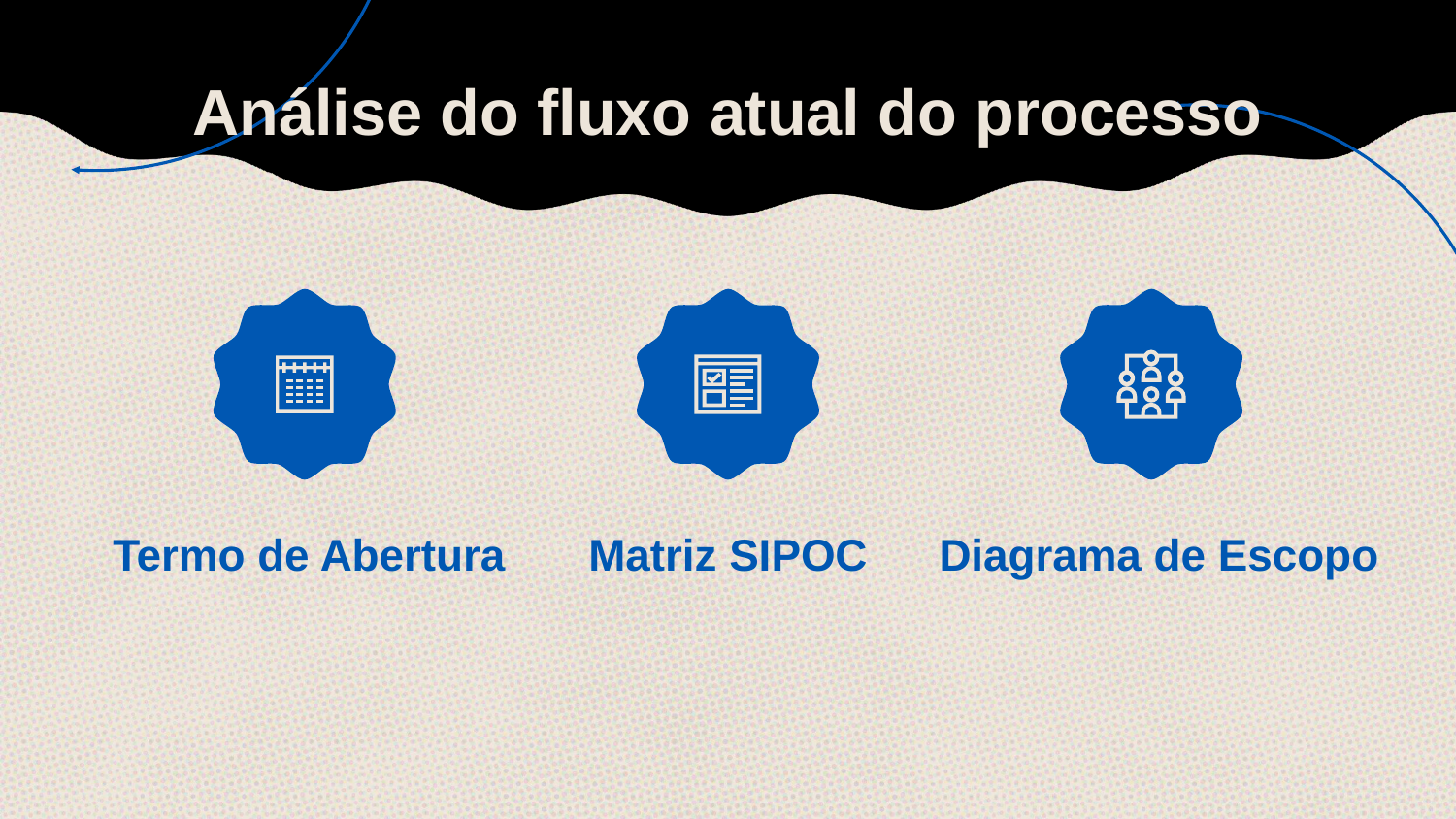

# Análise do fluxo atual do processo

Otimizar processos e adaptar estratégias

Termo de Abertura
Matriz SIPOC
Diagrama de Escopo